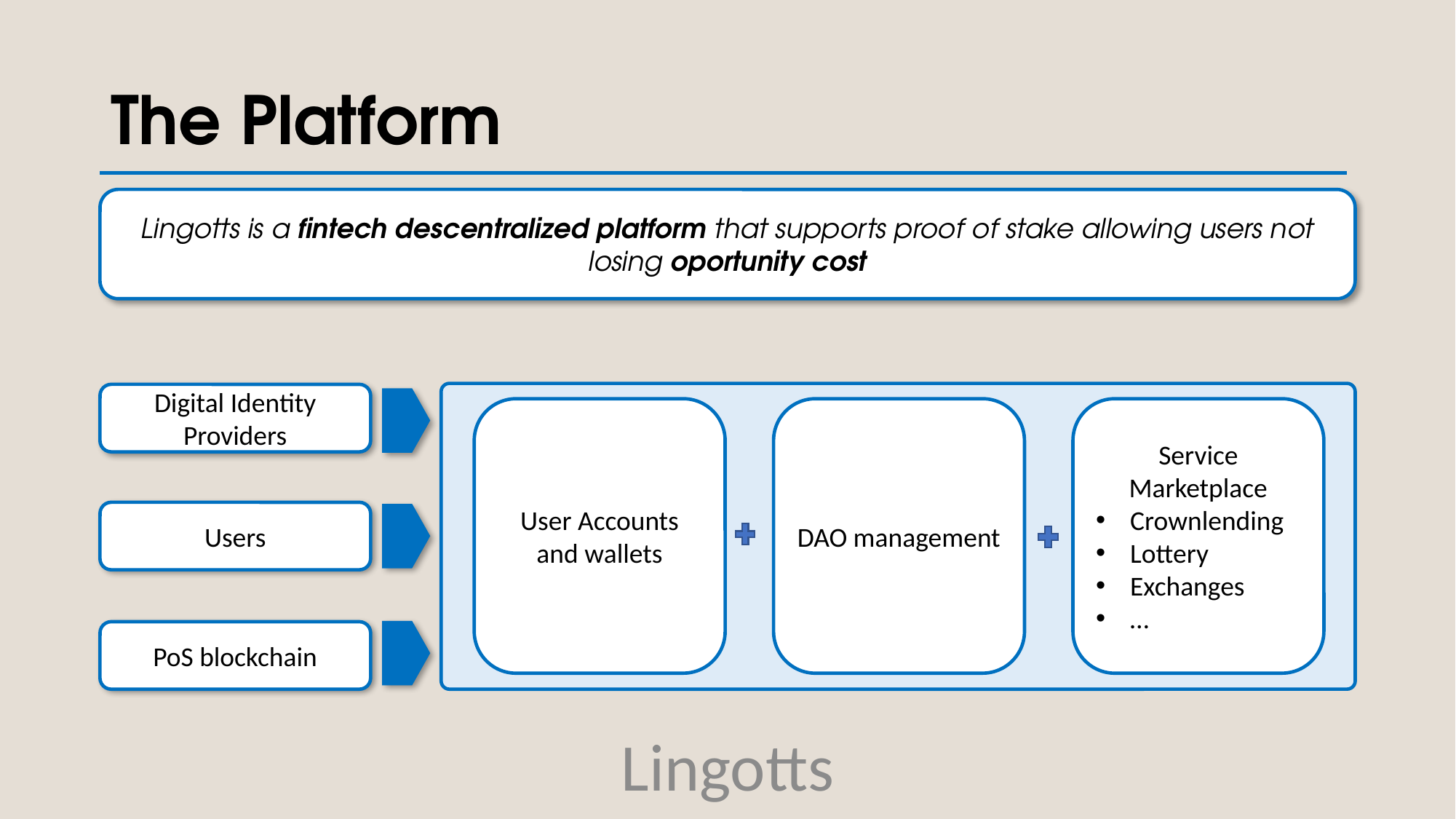

# The Platform
Lingotts is a fintech descentralized platform that supports proof of stake allowing users not losing oportunity cost

Digital Identity Providers

User Accounts and wallets
Service Marketplace
Crownlending
Lottery
Exchanges
…
DAO management
Users

PoS blockchain

Lingotts